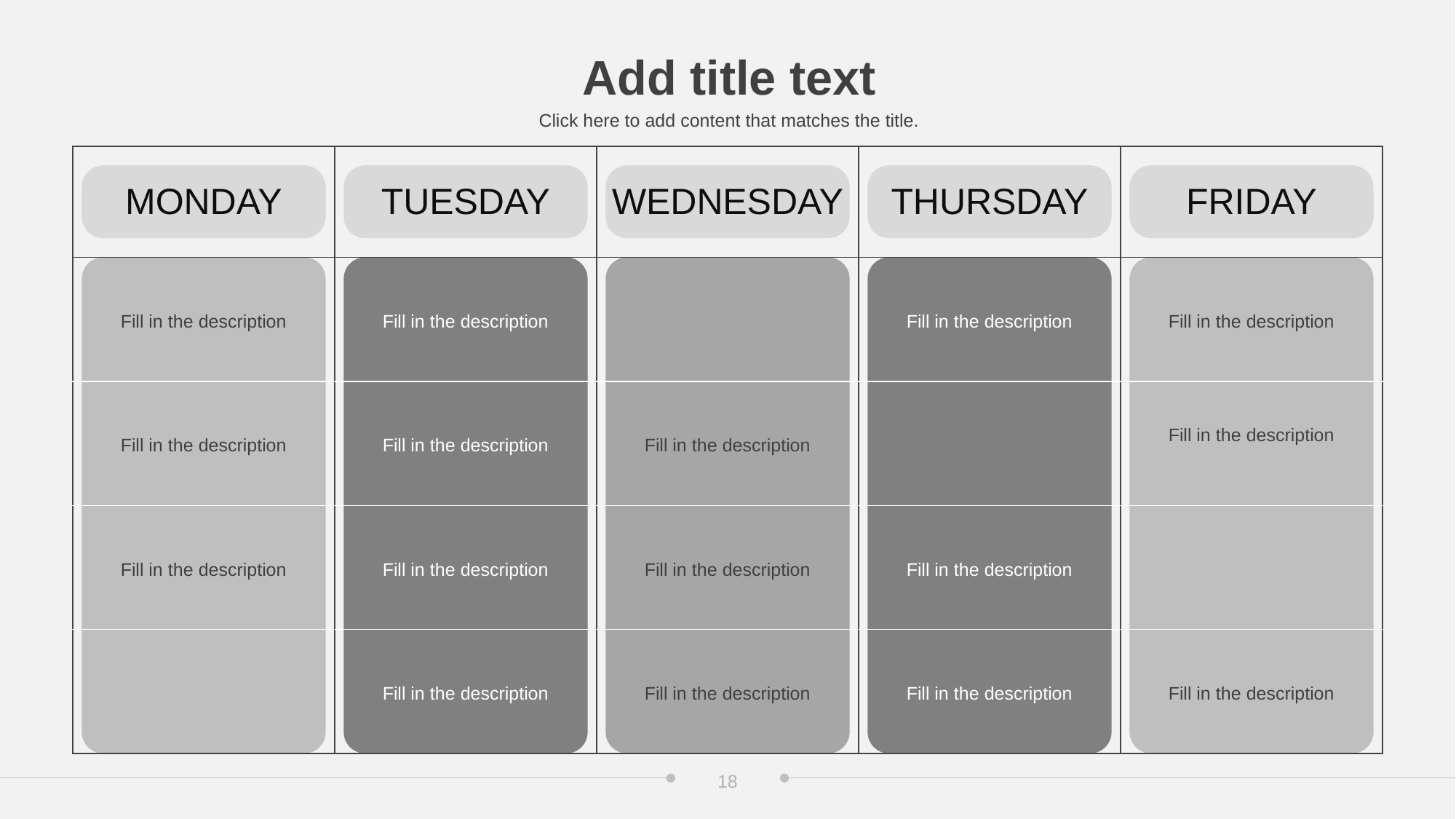

Add title text
Click here to add content that matches the title.
| MONDAY | TUESDAY | WEDNESDAY | THURSDAY | FRIDAY |
| --- | --- | --- | --- | --- |
| Fill in the description | Fill in the description |  | Fill in the description | Fill in the description |
| Fill in the description | Fill in the description | Fill in the description |  | Fill in the description |
| Fill in the description | Fill in the description | Fill in the description | Fill in the description |  |
|  | Fill in the description | Fill in the description | Fill in the description | Fill in the description |

18